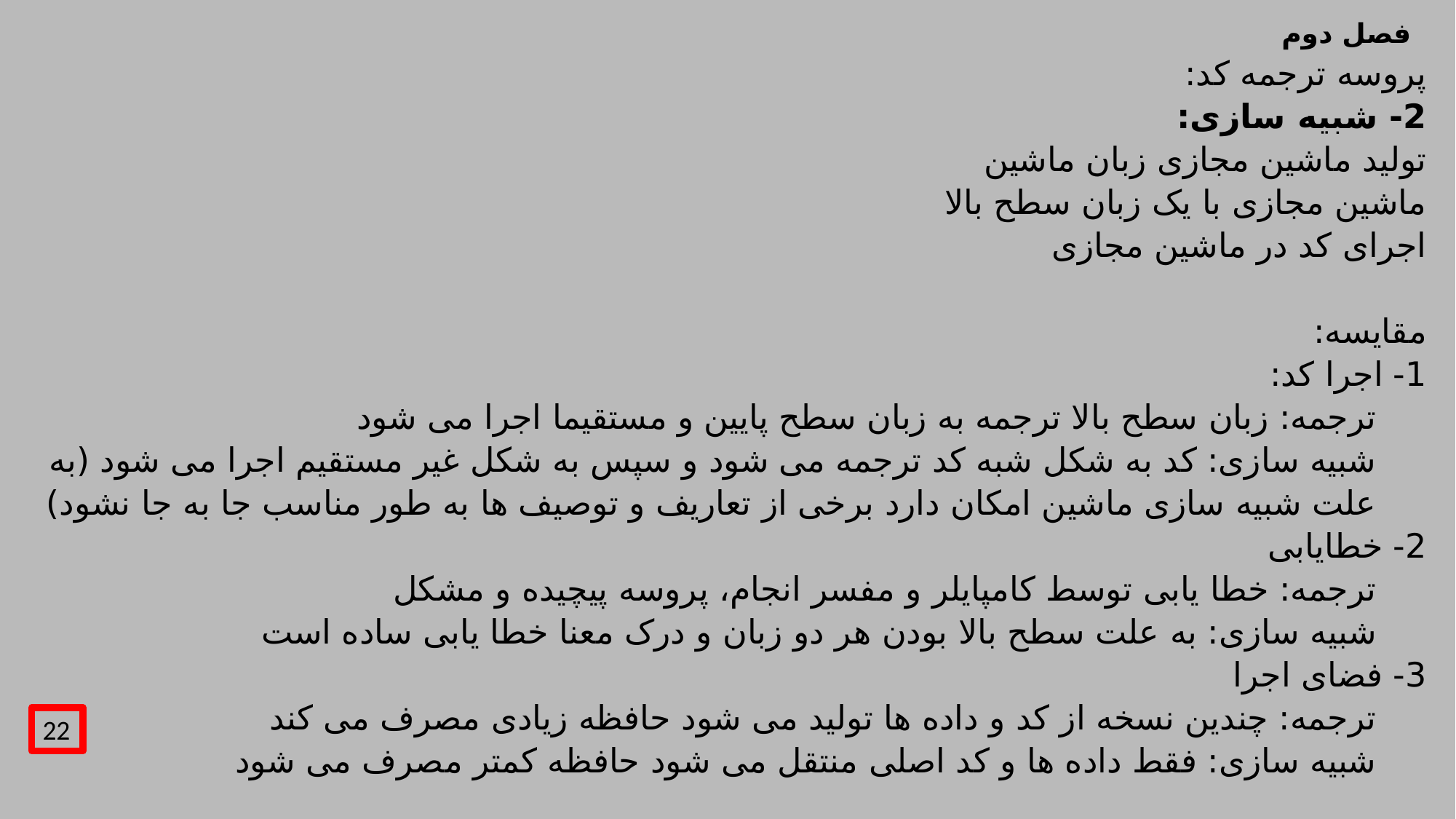

# فصل دوم
پروسه ترجمه کد:
2- شبیه سازی:
تولید ماشین مجازی زبان ماشین
ماشین مجازی با یک زبان سطح بالا
اجرای کد در ماشین مجازی

مقایسه:
1- اجرا کد:
ترجمه: زبان سطح بالا ترجمه به زبان سطح پایین و مستقیما اجرا می شود
شبیه سازی: کد به شکل شبه کد ترجمه می شود و سپس به شکل غیر مستقیم اجرا می شود (به علت شبیه سازی ماشین امکان دارد برخی از تعاریف و توصیف ها به طور مناسب جا به جا نشود)
2- خطایابی
ترجمه: خطا یابی توسط کامپایلر و مفسر انجام، پروسه پیچیده و مشکل
شبیه سازی: به علت سطح بالا بودن هر دو زبان و درک معنا خطا یابی ساده است
3- فضای اجرا
ترجمه: چندین نسخه از کد و داده ها تولید می شود حافظه زیادی مصرف می کند
شبیه سازی: فقط داده ها و کد اصلی منتقل می شود حافظه کمتر مصرف می شود

22